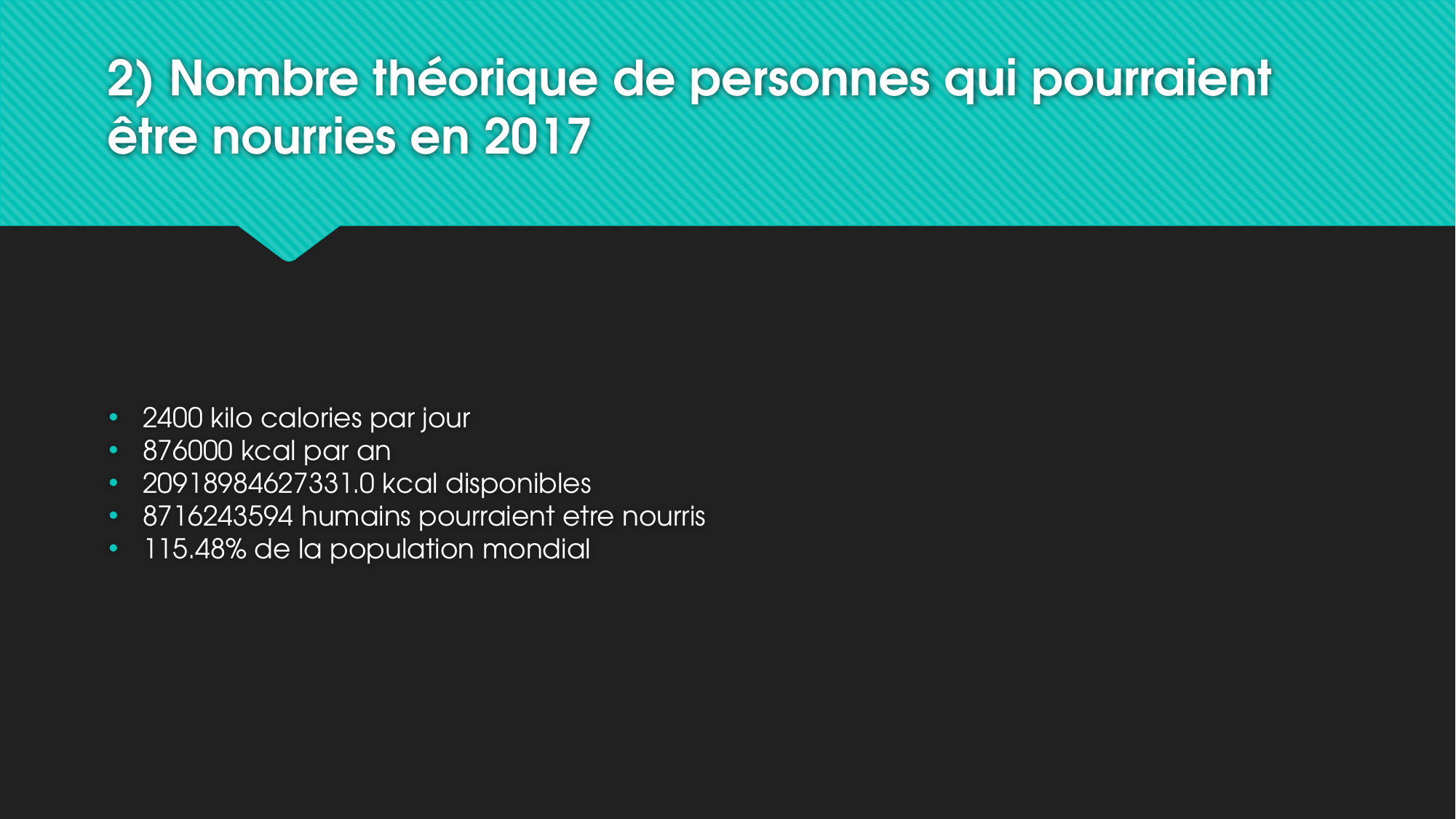

# 2) Nombre théorique de personnes qui pourraient être nourries en 2017
2400 kilo calories par jour
876000 kcal par an
20918984627331.0 kcal disponibles
8716243594 humains pourraient etre nourris
115.48% de la population mondial